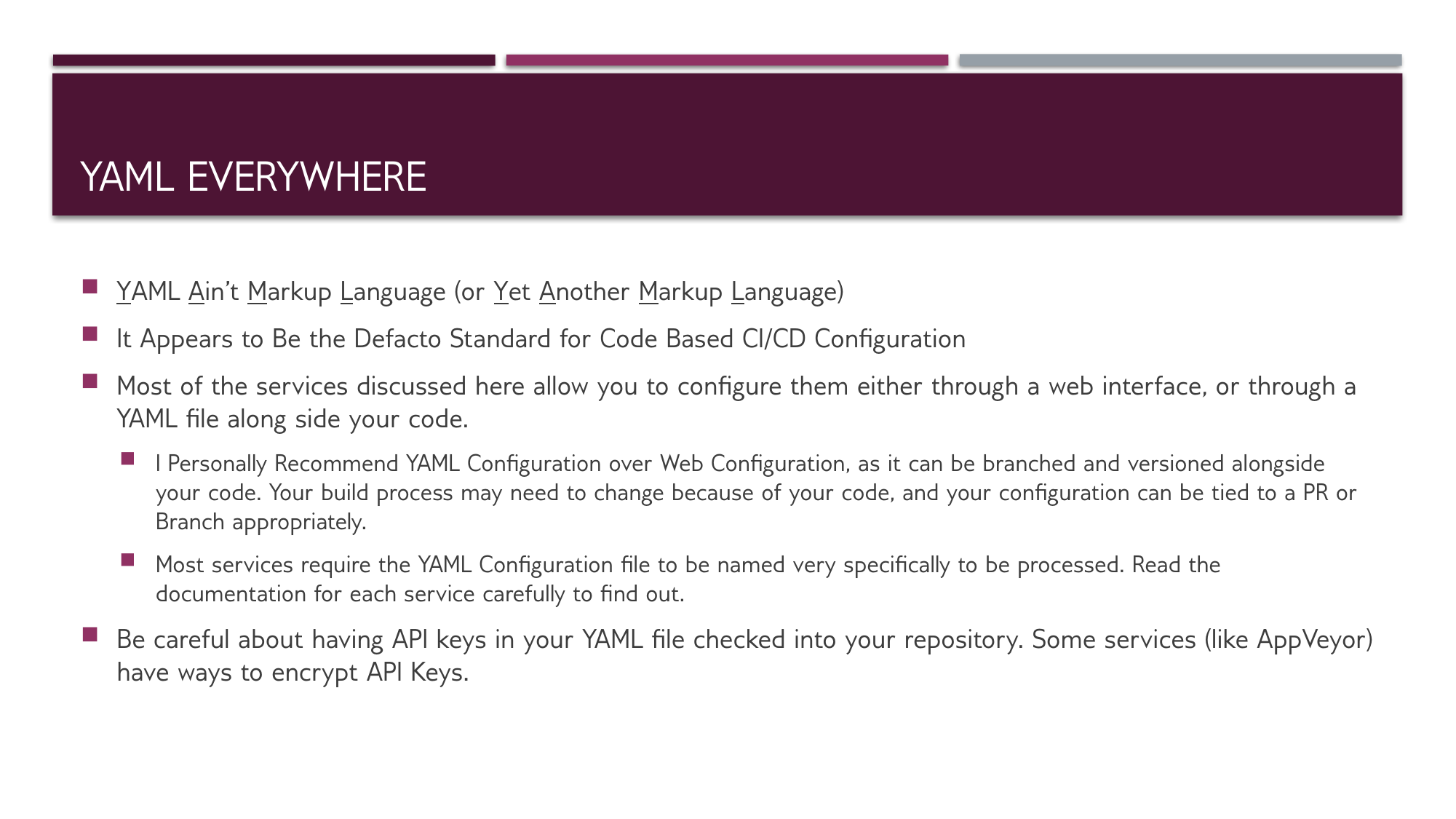

# YAML Everywhere
YAML Ain’t Markup Language (or Yet Another Markup Language)
It Appears to Be the Defacto Standard for Code Based CI/CD Configuration
Most of the services discussed here allow you to configure them either through a web interface, or through a YAML file along side your code.
I Personally Recommend YAML Configuration over Web Configuration, as it can be branched and versioned alongside your code. Your build process may need to change because of your code, and your configuration can be tied to a PR or Branch appropriately.
Most services require the YAML Configuration file to be named very specifically to be processed. Read the documentation for each service carefully to find out.
Be careful about having API keys in your YAML file checked into your repository. Some services (like AppVeyor) have ways to encrypt API Keys.